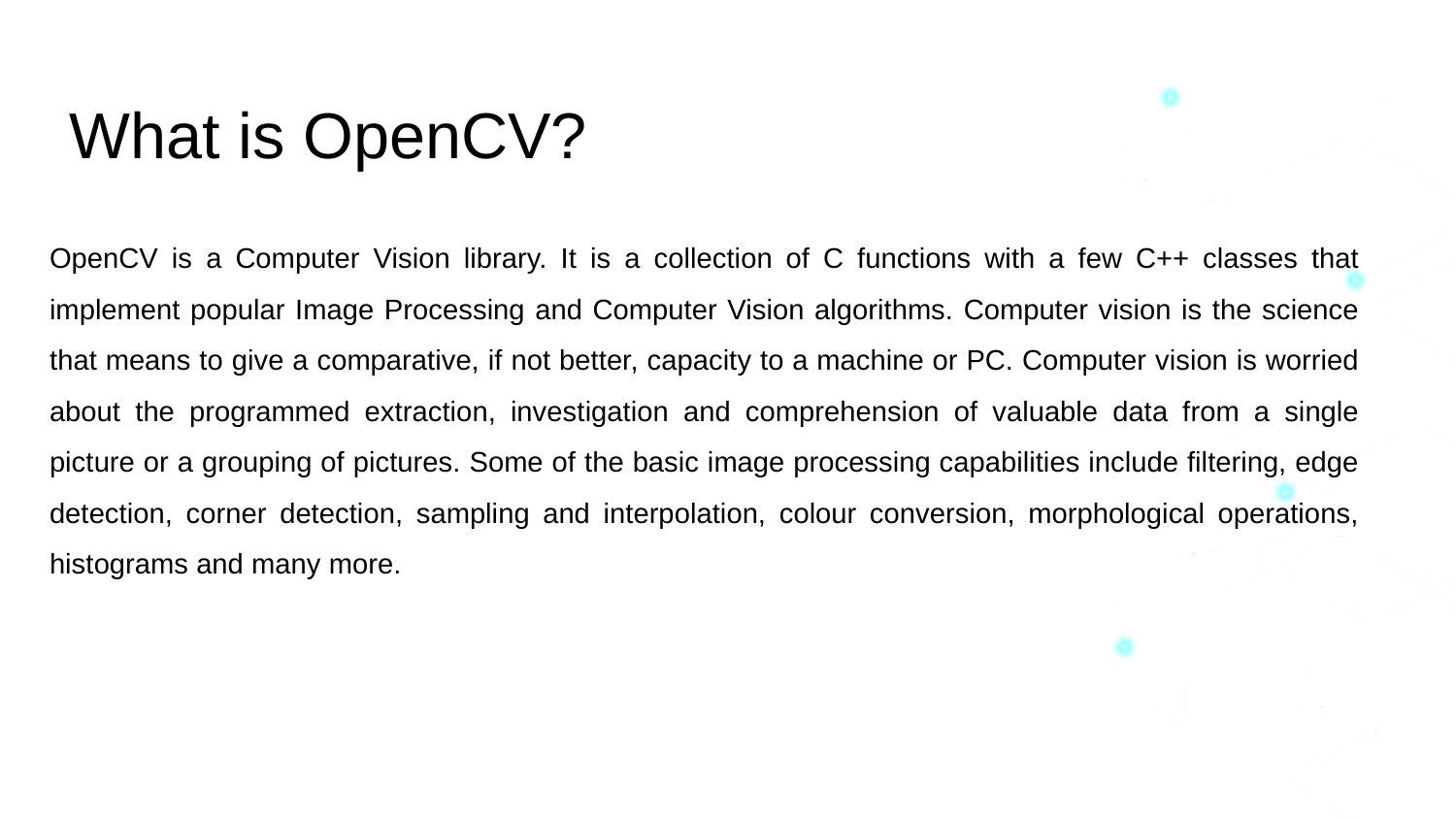

What is OpenCV?
OpenCV is a Computer Vision library. It is a collection of C functions with a few C++ classes that implement popular Image Processing and Computer Vision algorithms. Computer vision is the science that means to give a comparative, if not better, capacity to a machine or PC. Computer vision is worried about the programmed extraction, investigation and comprehension of valuable data from a single picture or a grouping of pictures. Some of the basic image processing capabilities include filtering, edge detection, corner detection, sampling and interpolation, colour conversion, morphological operations, histograms and many more.
6